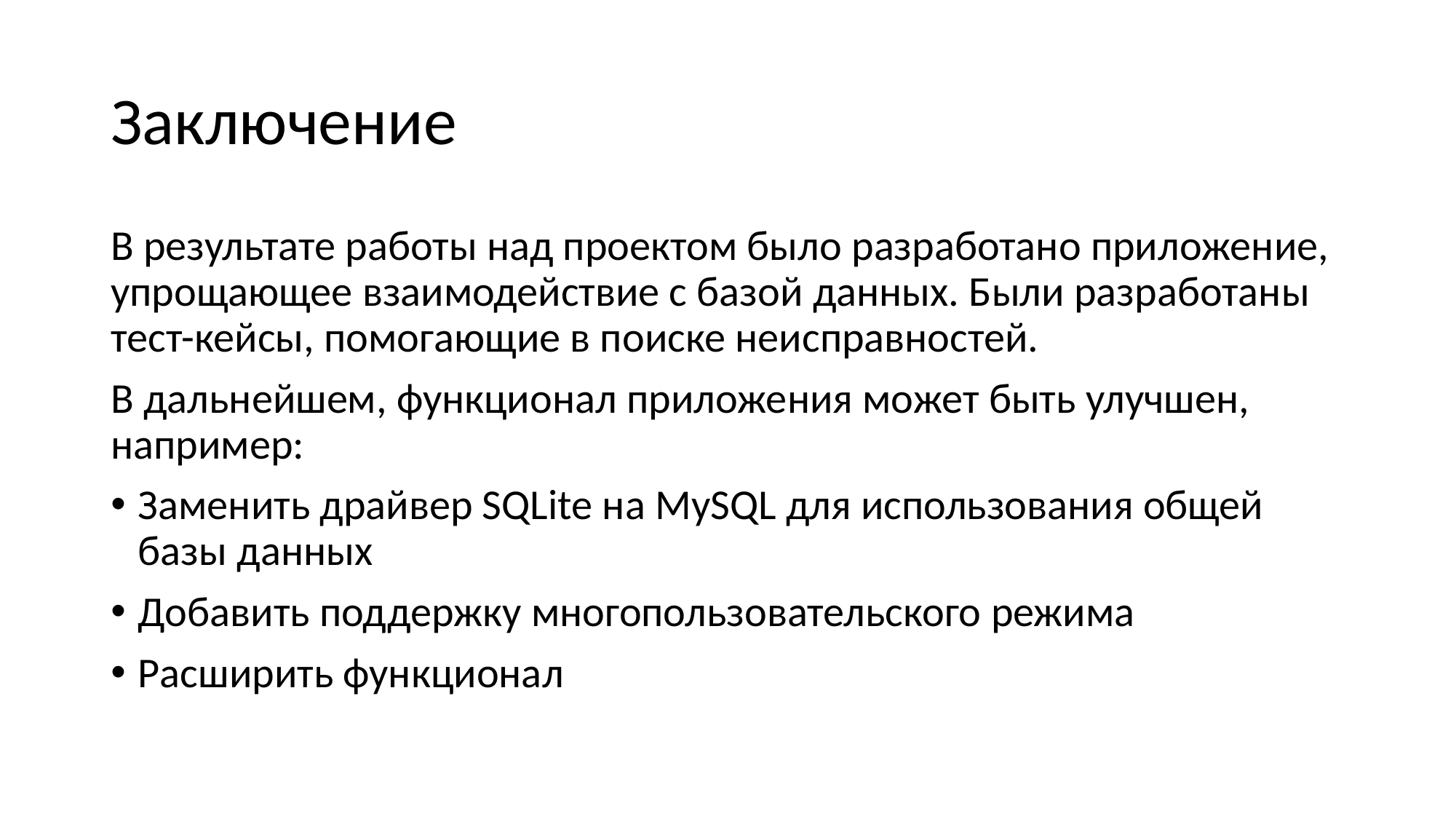

# Заключение
В результате работы над проектом было разработано приложение, упрощающее взаимодействие с базой данных. Были разработаны тест-кейсы, помогающие в поиске неисправностей.
В дальнейшем, функционал приложения может быть улучшен, например:
Заменить драйвер SQLite на MySQL для использования общей базы данных
Добавить поддержку многопользовательского режима
Расширить функционал